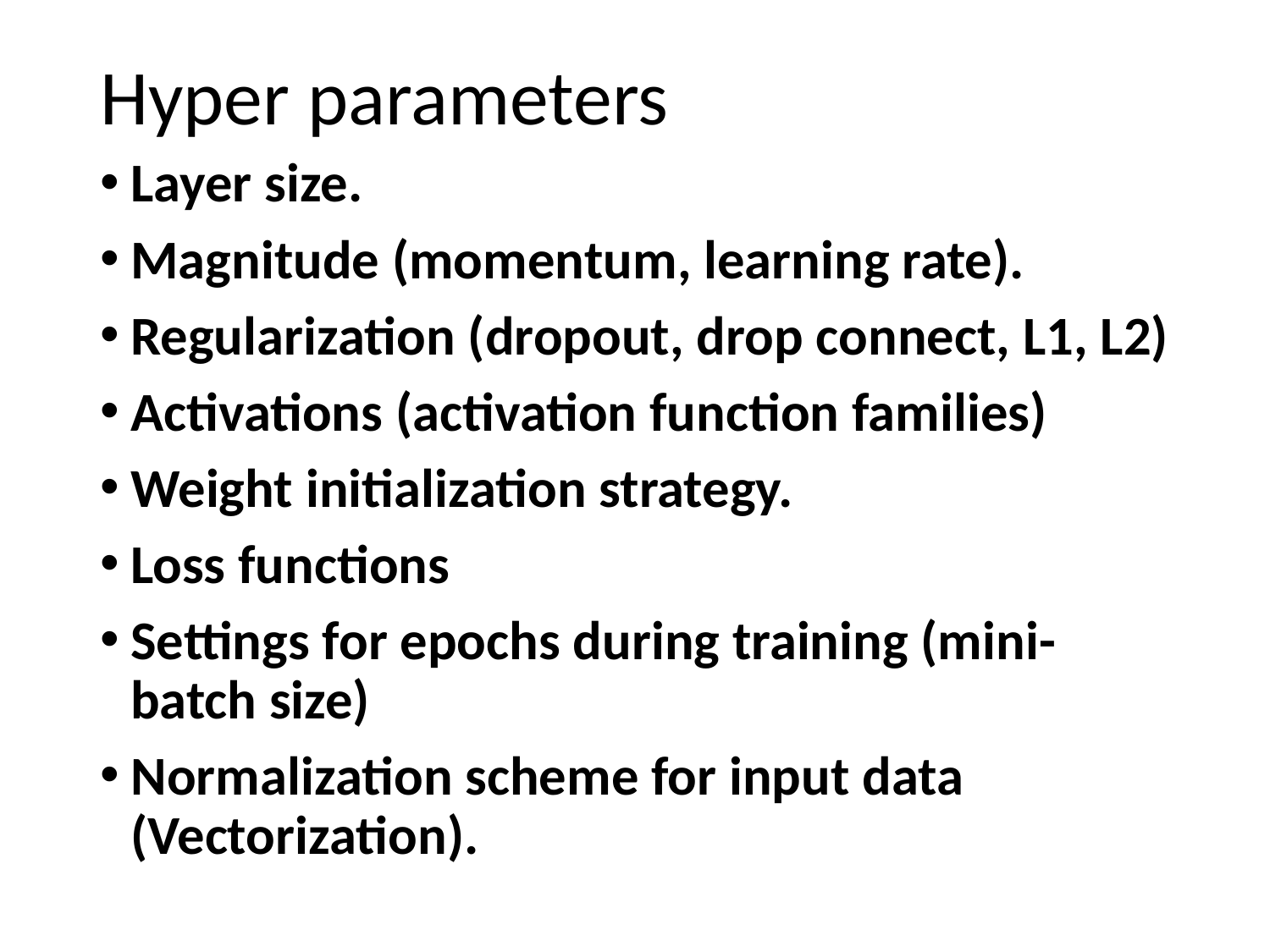

# Hyper parameters
Layer size.
Magnitude (momentum, learning rate).
Regularization (dropout, drop connect, L1, L2)
Activations (activation function families)
Weight initialization strategy.
Loss functions
Settings for epochs during training (mini-batch size)
Normalization scheme for input data (Vectorization).